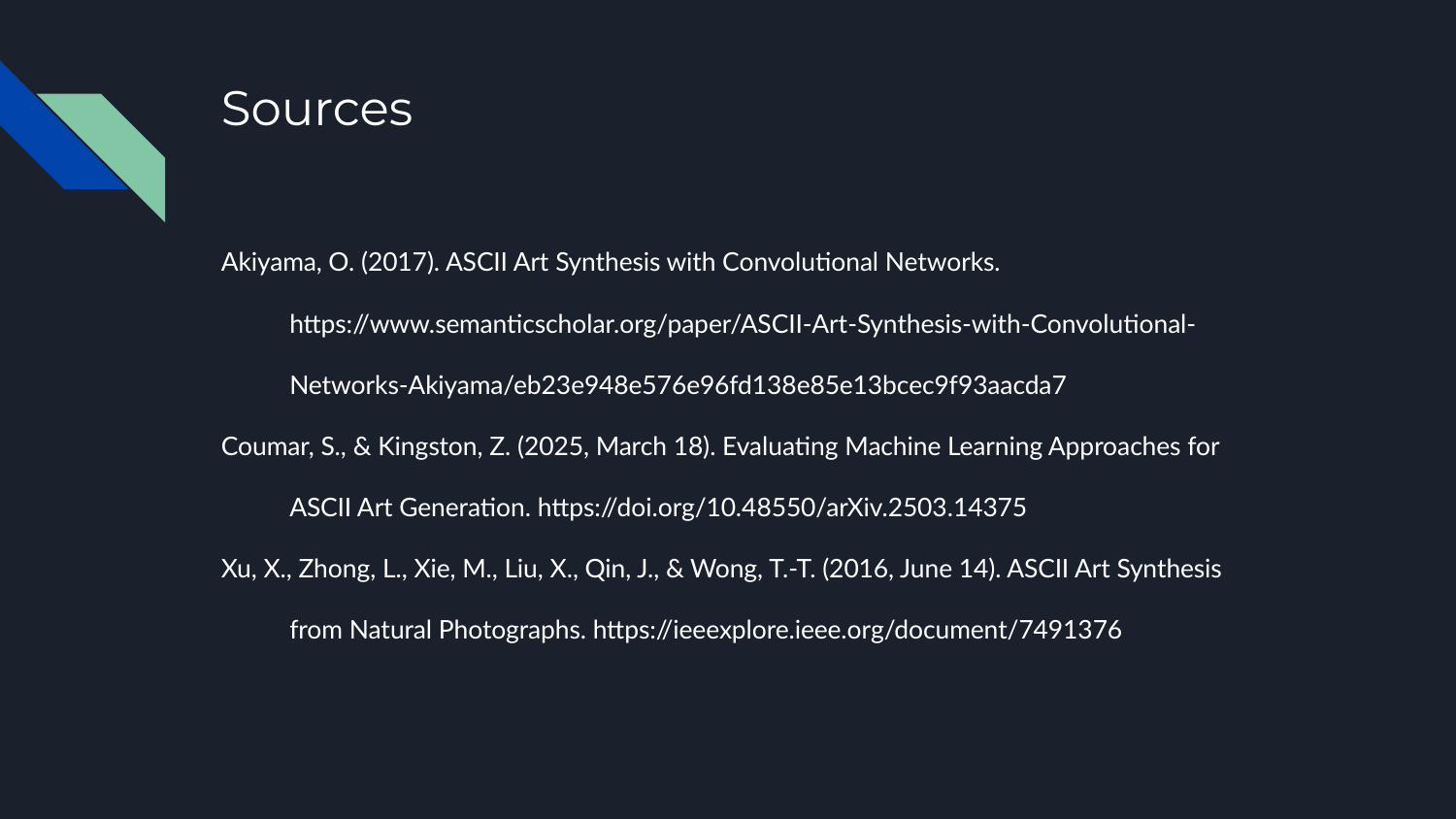

# Sources
Akiyama, O. (2017). ASCII Art Synthesis with Convolutional Networks. https://www.semanticscholar.org/paper/ASCII-Art-Synthesis-with-Convolutional-Networks-Akiyama/eb23e948e576e96fd138e85e13bcec9f93aacda7
Coumar, S., & Kingston, Z. (2025, March 18). Evaluating Machine Learning Approaches for ASCII Art Generation. https://doi.org/10.48550/arXiv.2503.14375
Xu, X., Zhong, L., Xie, M., Liu, X., Qin, J., & Wong, T.-T. (2016, June 14). ASCII Art Synthesis from Natural Photographs. https://ieeexplore.ieee.org/document/7491376